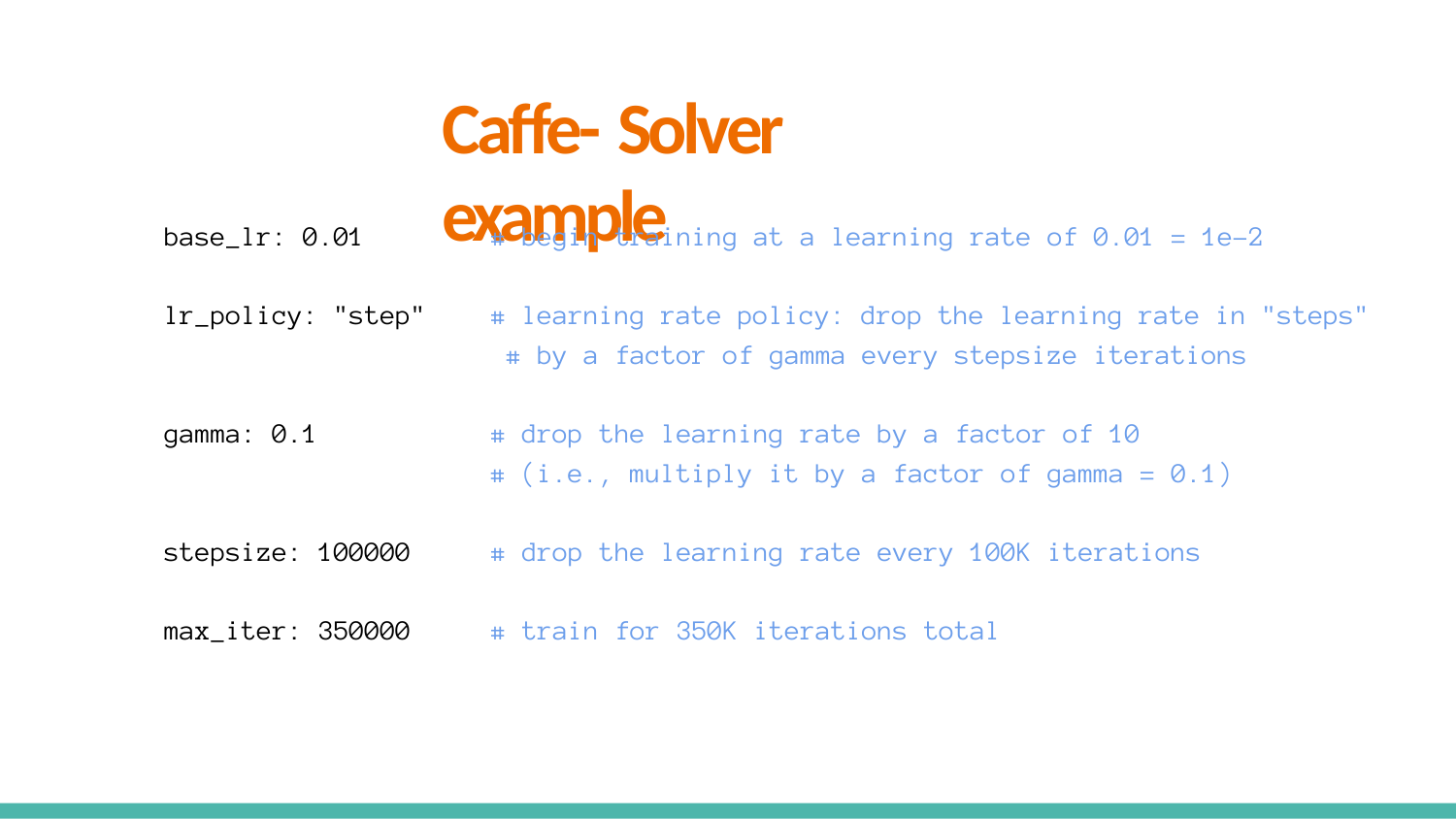

# Caffe- Solver example
base_lr: 0.01
# begin training at a learning rate of 0.01 = 1e-2
# learning rate policy: drop the learning rate in "steps"  # by a factor of gamma every stepsize iterations
lr_policy: "step"
# drop the learning rate by a factor of 10
# (i.e., multiply it by a factor of gamma = 0.1)
gamma: 0.1
stepsize: 100000
# drop the learning rate every 100K iterations
max_iter: 350000
# train for 350K iterations total